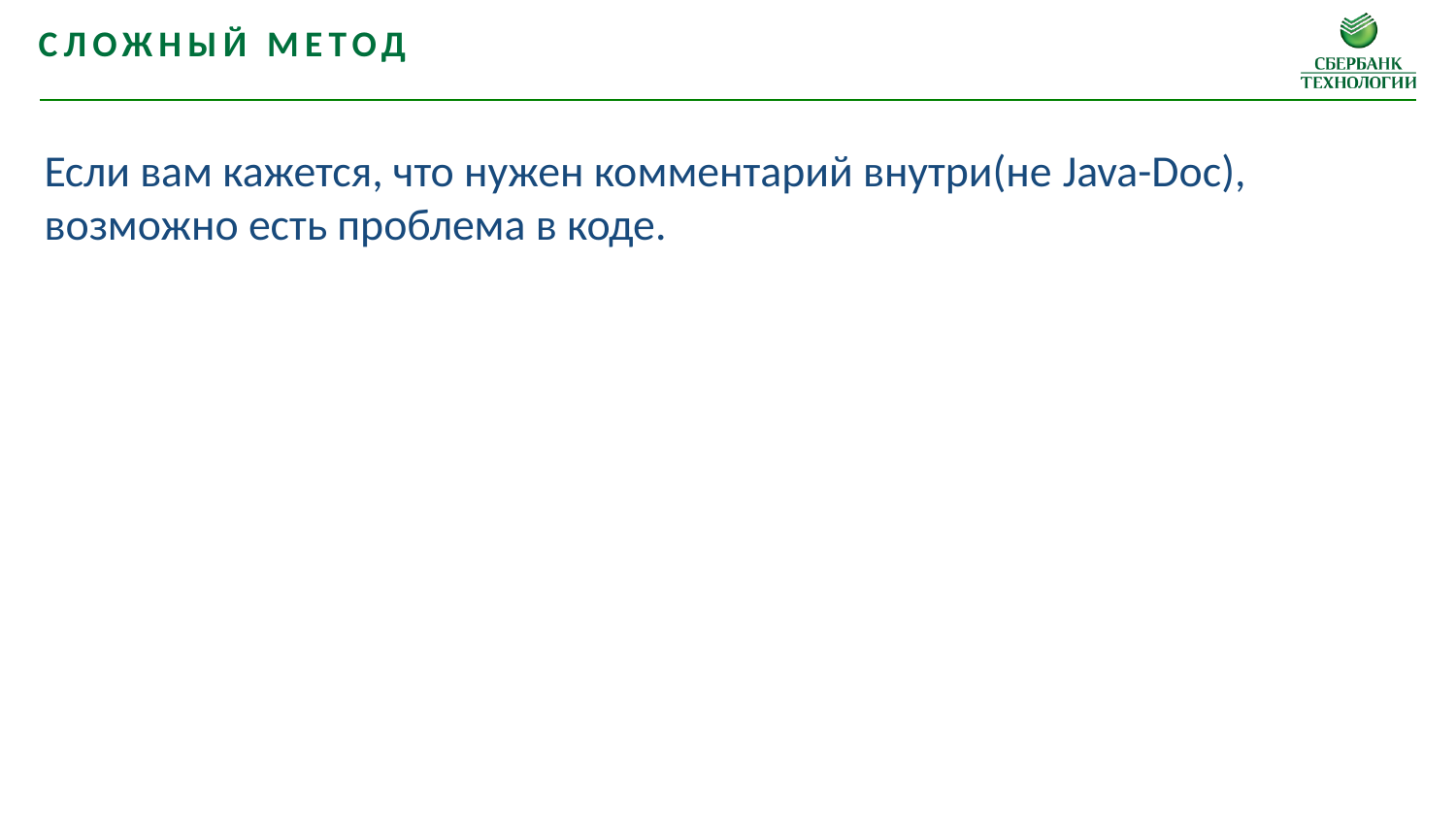

Сложный метод
Если вам кажется, что нужен комментарий внутри(не Java-Doc), возможно есть проблема в коде.